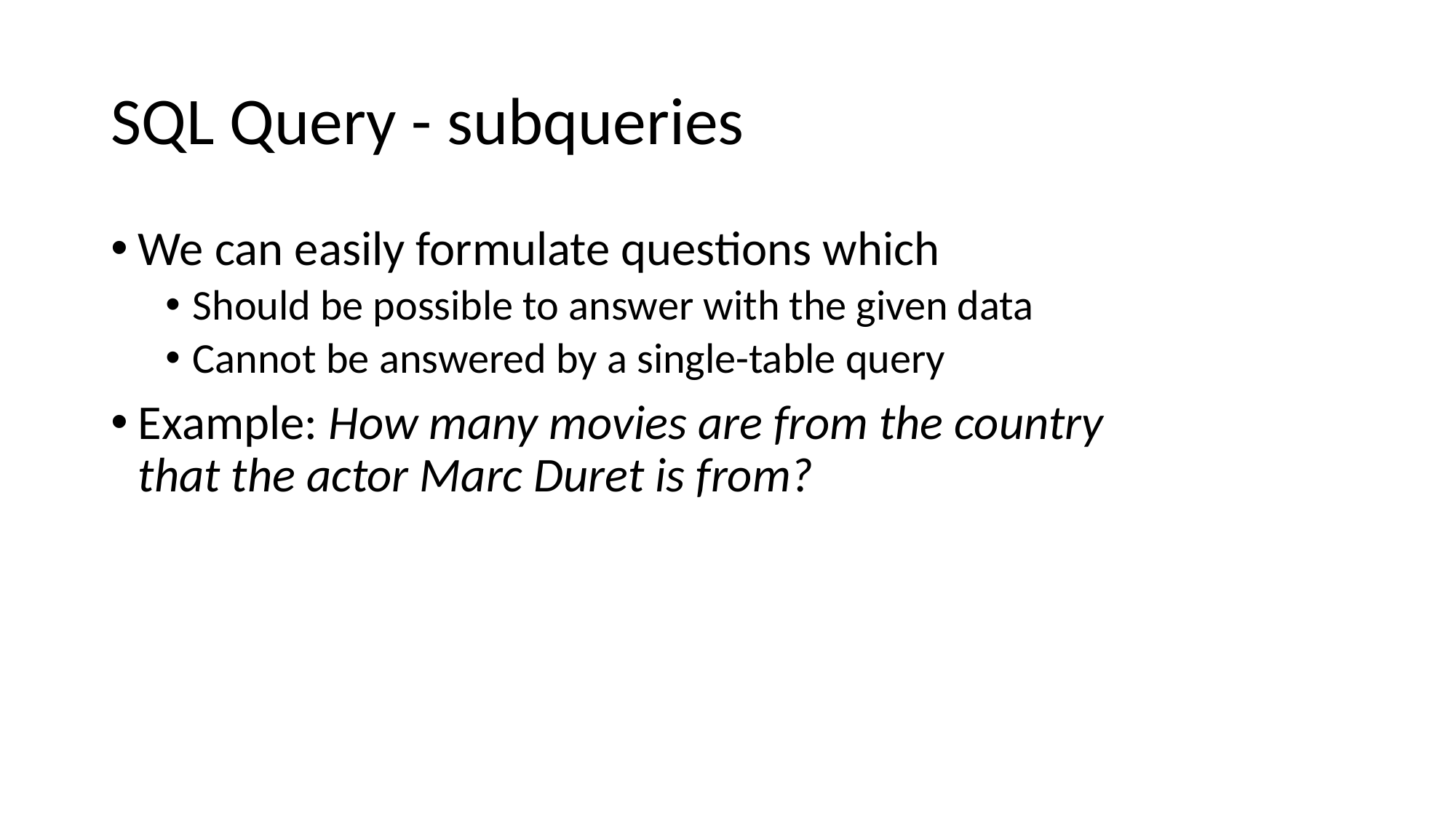

# SQL Query - subqueries
We can easily formulate questions which
Should be possible to answer with the given data
Cannot be answered by a single-table query
Example: How many movies are from the country that the actor Marc Duret is from?